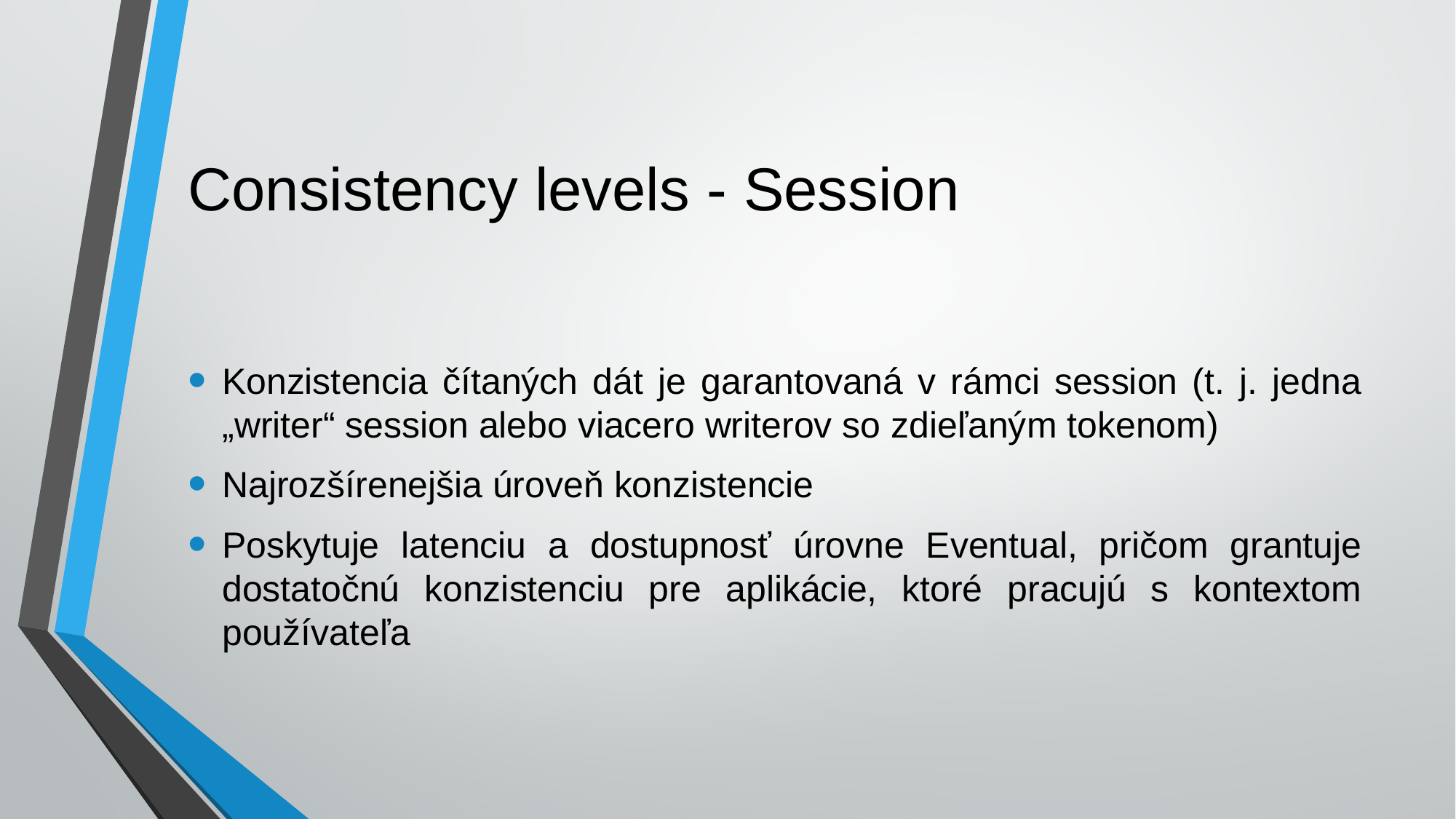

# Consistency levels - Session
Konzistencia čítaných dát je garantovaná v rámci session (t. j. jedna „writer“ session alebo viacero writerov so zdieľaným tokenom)
Najrozšírenejšia úroveň konzistencie
Poskytuje latenciu a dostupnosť úrovne Eventual, pričom grantuje dostatočnú konzistenciu pre aplikácie, ktoré pracujú s kontextom používateľa